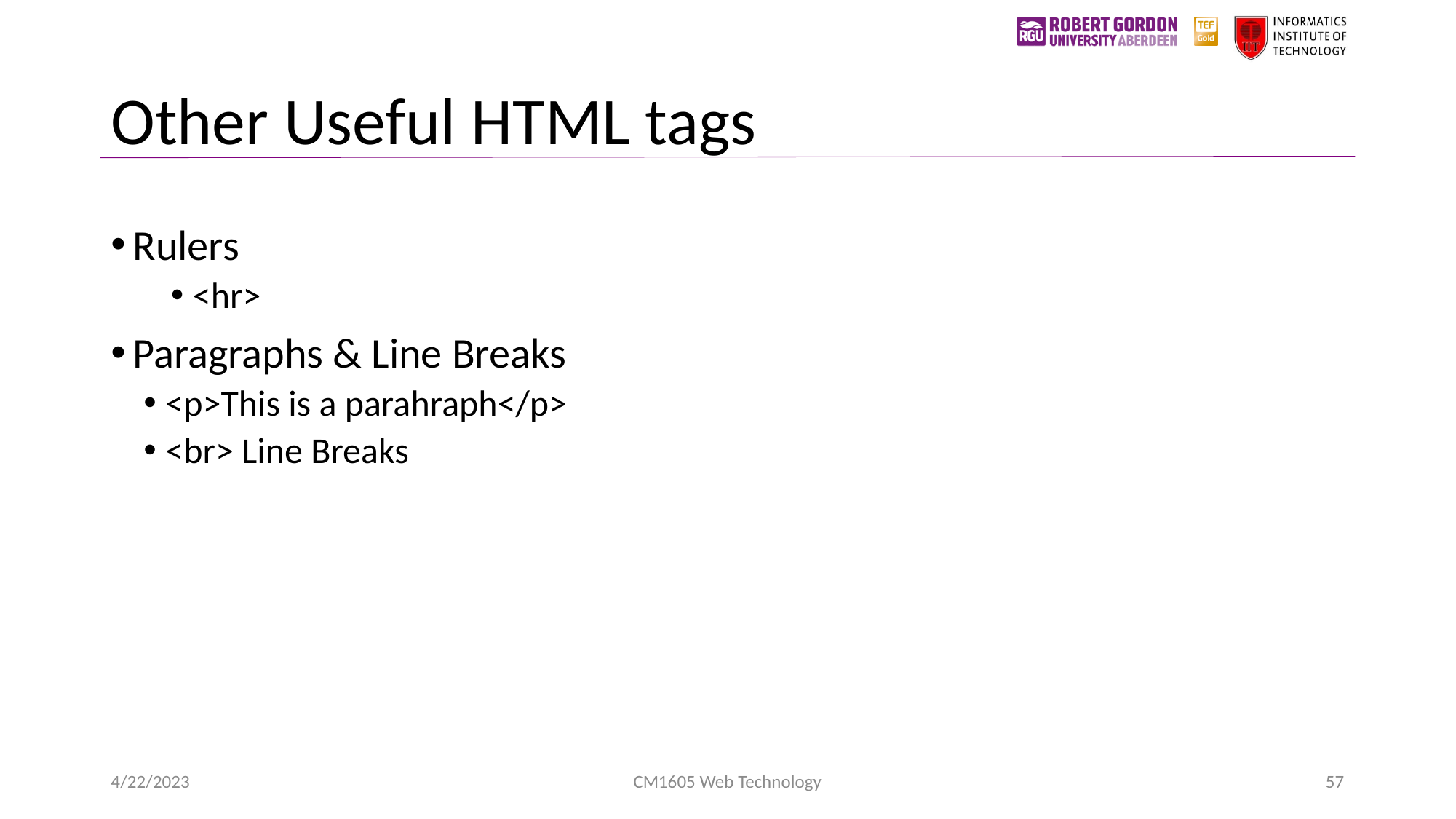

# Other Useful HTML tags
Rulers
<hr>
Paragraphs & Line Breaks
<p>This is a parahraph</p>
<br> Line Breaks
4/22/2023
CM1605 Web Technology
57